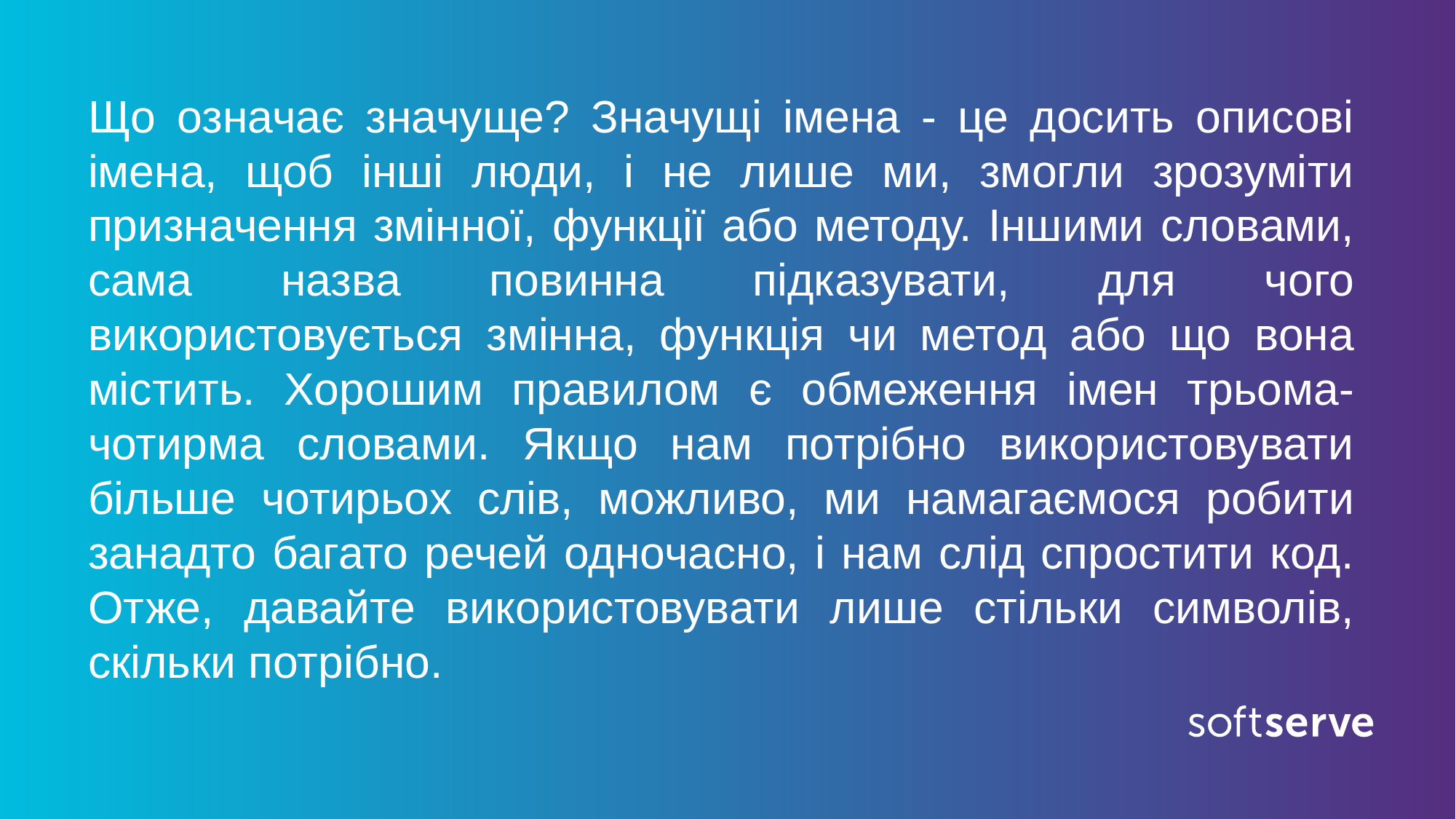

Що означає значуще? Значущі імена - це досить описові імена, щоб інші люди, і не лише ми, змогли зрозуміти призначення змінної, функції або методу. Іншими словами, сама назва повинна підказувати, для чого використовується змінна, функція чи метод або що вона містить. Хорошим правилом є обмеження імен трьома-чотирма словами. Якщо нам потрібно використовувати більше чотирьох слів, можливо, ми намагаємося робити занадто багато речей одночасно, і нам слід спростити код. Отже, давайте використовувати лише стільки символів, скільки потрібно.